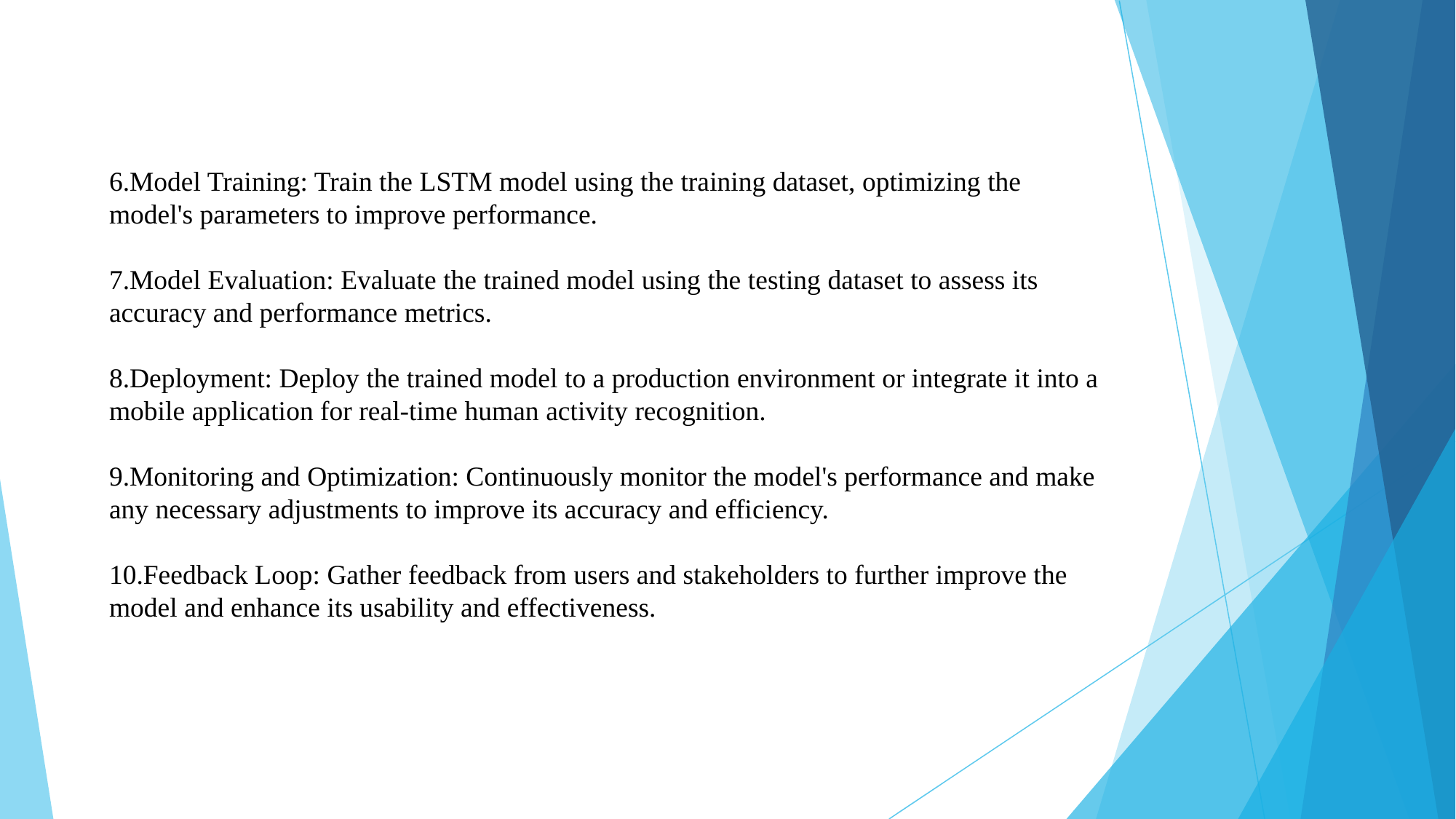

6.Model Training: Train the LSTM model using the training dataset, optimizing the model's parameters to improve performance.

7.Model Evaluation: Evaluate the trained model using the testing dataset to assess its accuracy and performance metrics.

8.Deployment: Deploy the trained model to a production environment or integrate it into a mobile application for real-time human activity recognition.

9.Monitoring and Optimization: Continuously monitor the model's performance and make any necessary adjustments to improve its accuracy and efficiency.

10.Feedback Loop: Gather feedback from users and stakeholders to further improve the model and enhance its usability and effectiveness.